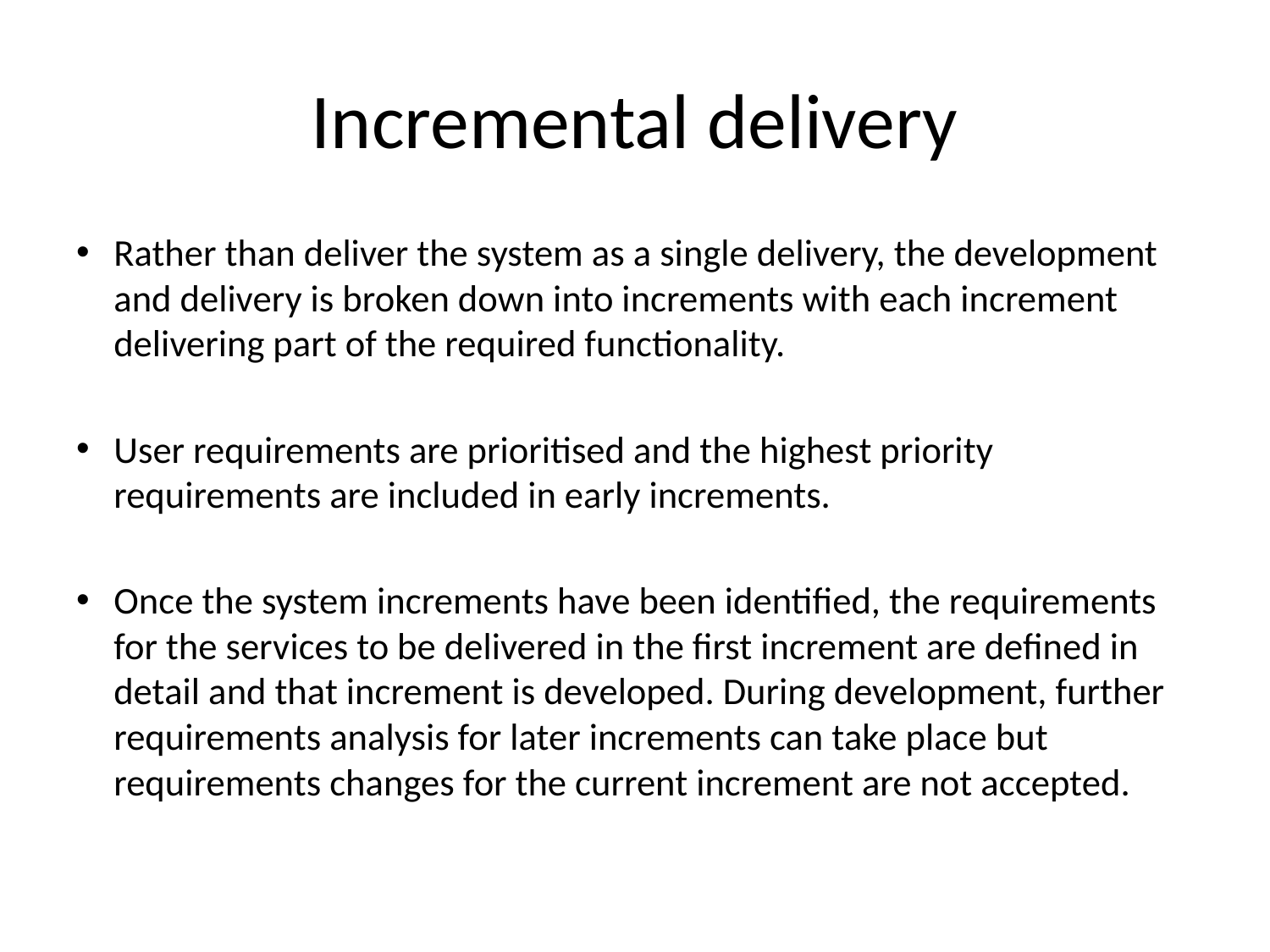

# Incremental delivery
Rather than deliver the system as a single delivery, the development and delivery is broken down into increments with each increment delivering part of the required functionality.

User requirements are prioritised and the highest priority requirements are included in early increments.

Once the system increments have been identified, the requirements for the services to be delivered in the first increment are defined in detail and that increment is developed. During development, further requirements analysis for later increments can take place but requirements changes for the current increment are not accepted.